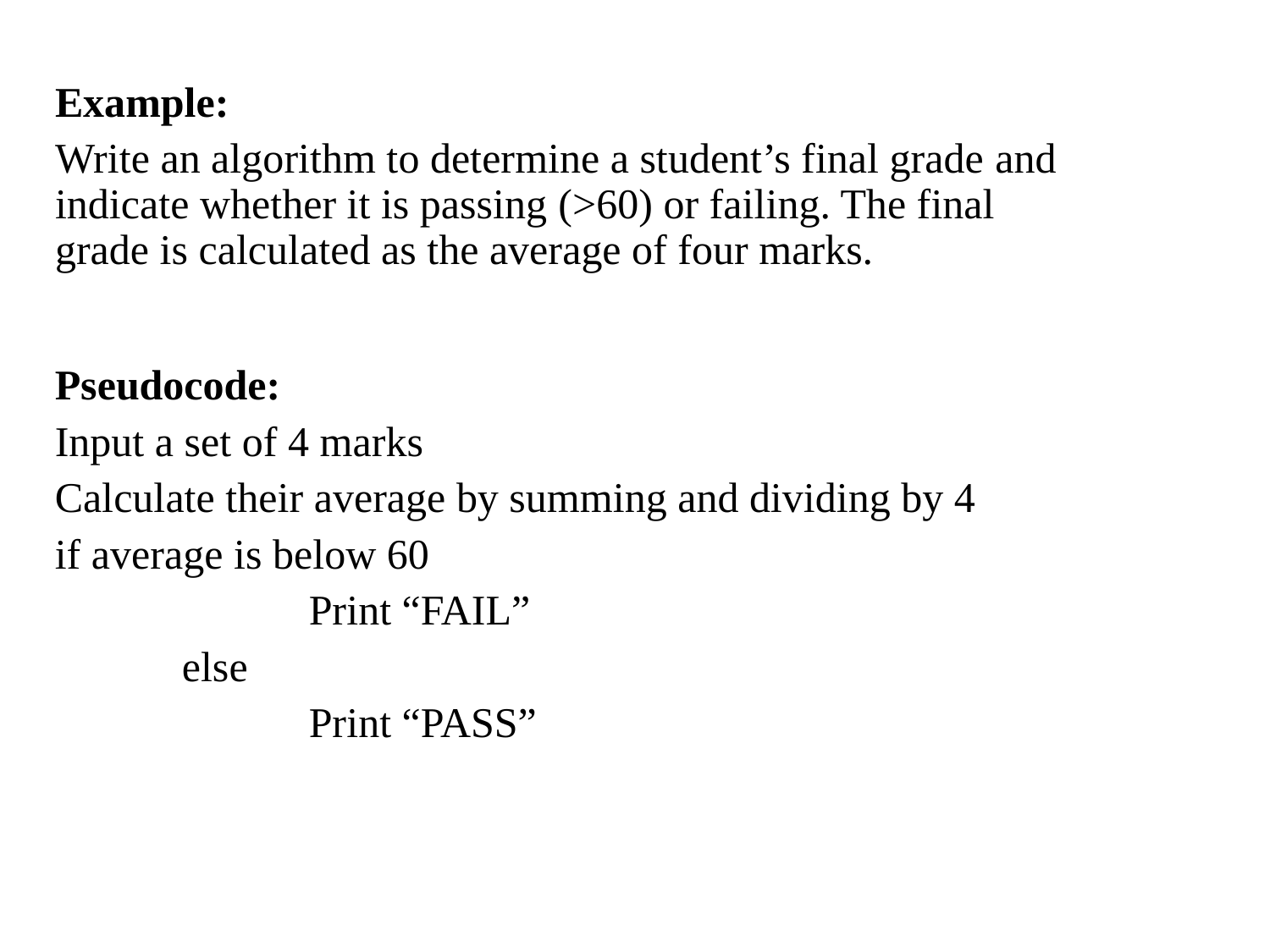

Example:
Write an algorithm to determine a student’s final grade and indicate whether it is passing (>60) or failing. The final grade is calculated as the average of four marks.
Pseudocode:
Input a set of 4 marks
Calculate their average by summing and dividing by 4
if average is below 60
		Print “FAIL”
	else
		Print “PASS”